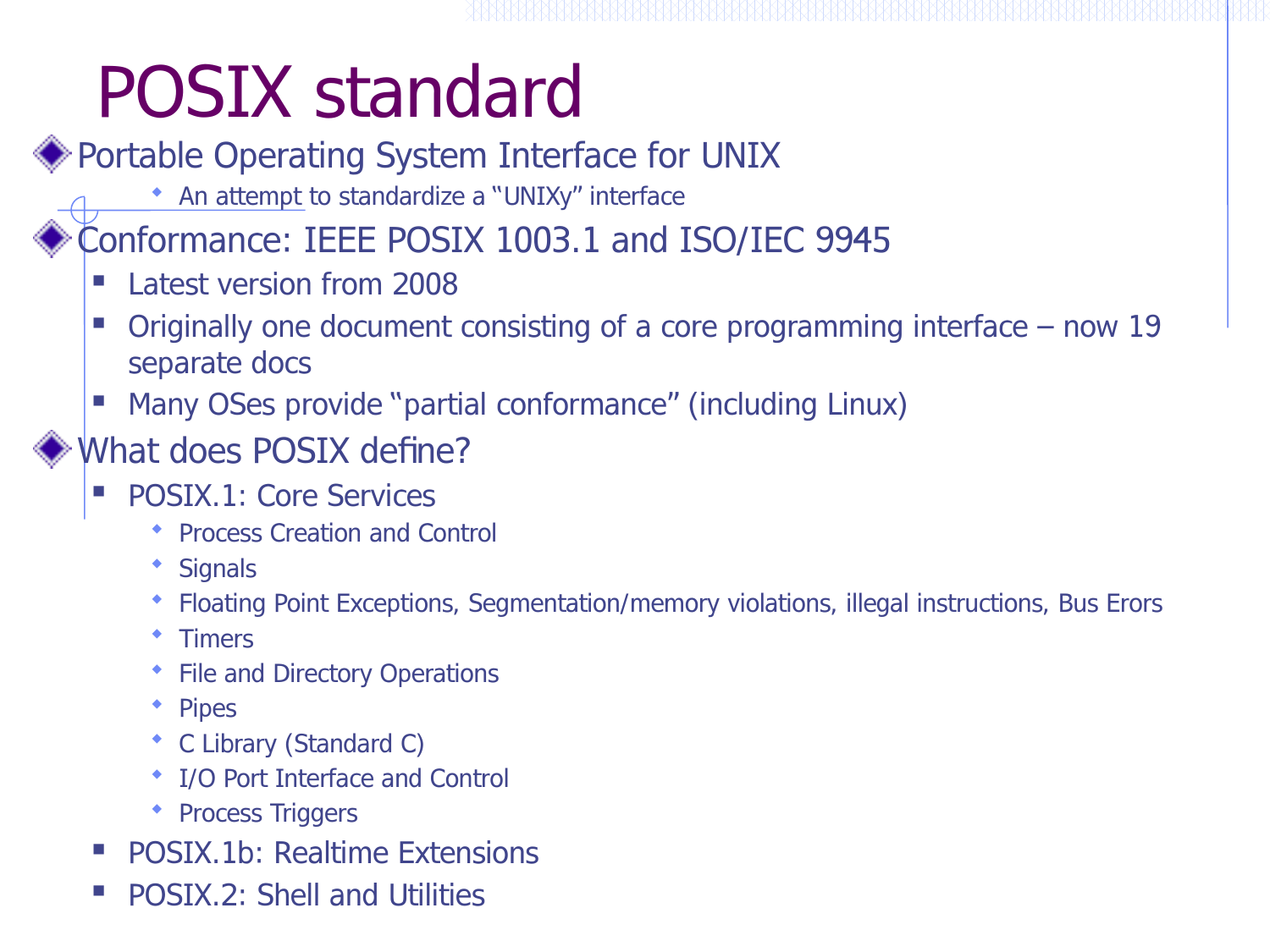

# POSIX standard
Portable Operating System Interface for UNIX
An attempt to standardize a “UNIXy” interface
Conformance: IEEE POSIX 1003.1 and ISO/IEC 9945
Latest version from 2008
Originally one document consisting of a core programming interface – now 19 separate docs
Many OSes provide “partial conformance” (including Linux)
What does POSIX define?
POSIX.1: Core Services
Process Creation and Control
Signals
Floating Point Exceptions, Segmentation/memory violations, illegal instructions, Bus Erors
Timers
File and Directory Operations
Pipes
C Library (Standard C)
I/O Port Interface and Control
Process Triggers
POSIX.1b: Realtime Extensions
POSIX.2: Shell and Utilities